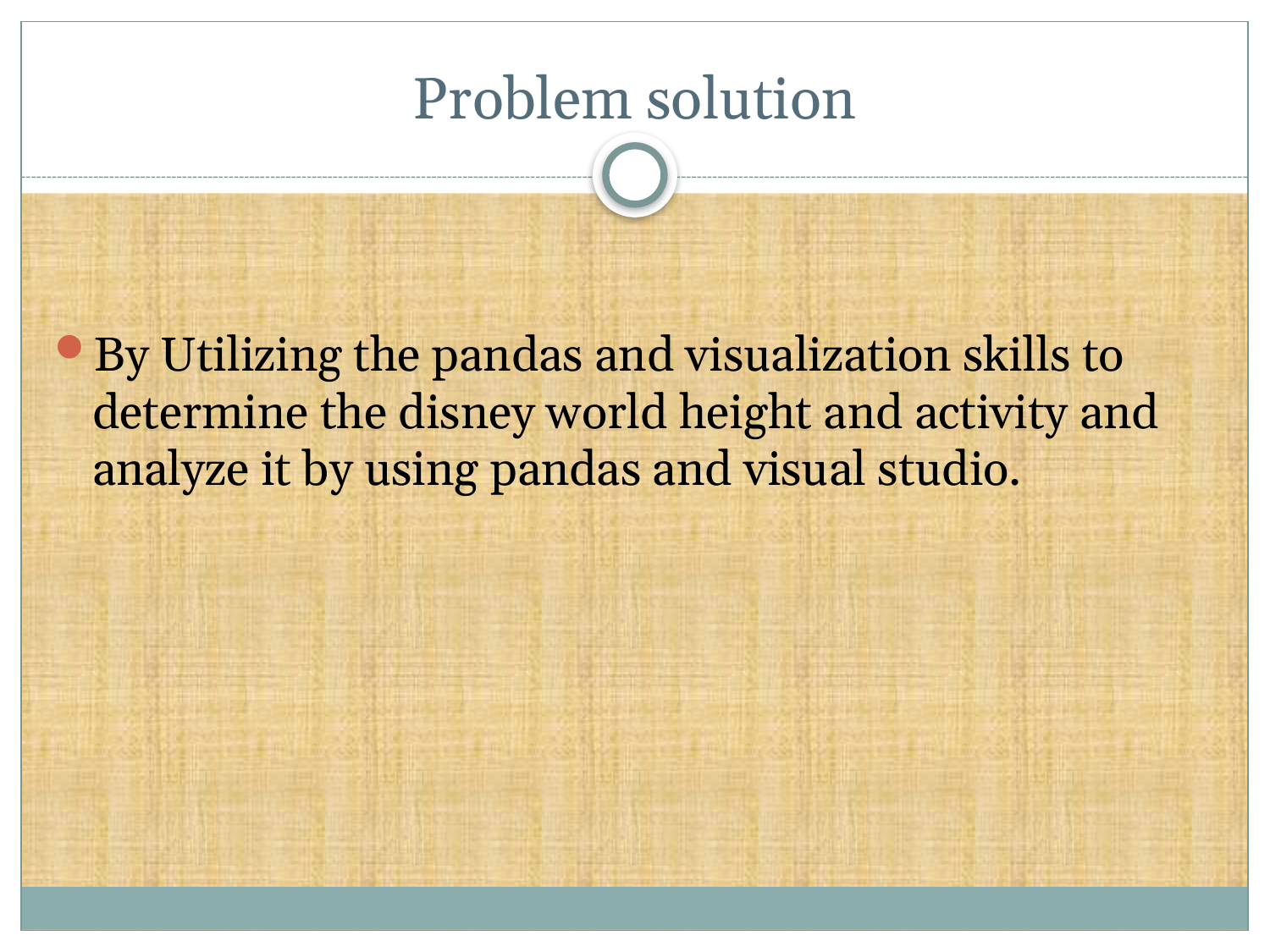

# Problem solution
By Utilizing the pandas and visualization skills to determine the disney world height and activity and analyze it by using pandas and visual studio.